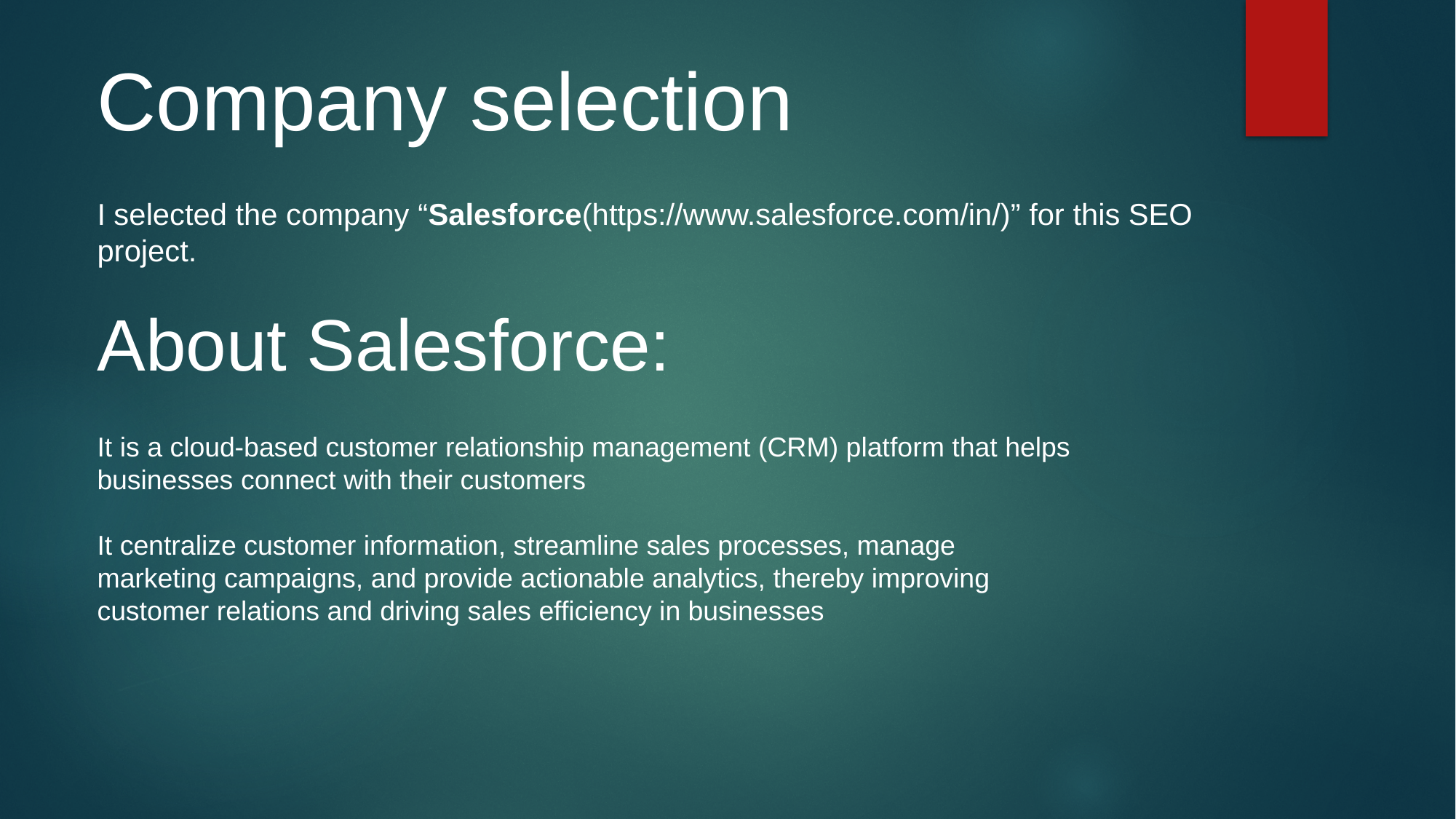

Company selection
I selected the company “Salesforce(https://www.salesforce.com/in/)” for this SEO project.
About Salesforce:
It is a cloud-based customer relationship management (CRM) platform that helps businesses connect with their customers

It centralize customer information, streamline sales processes, manage marketing campaigns, and provide actionable analytics, thereby improving customer relations and driving sales efficiency in businesses